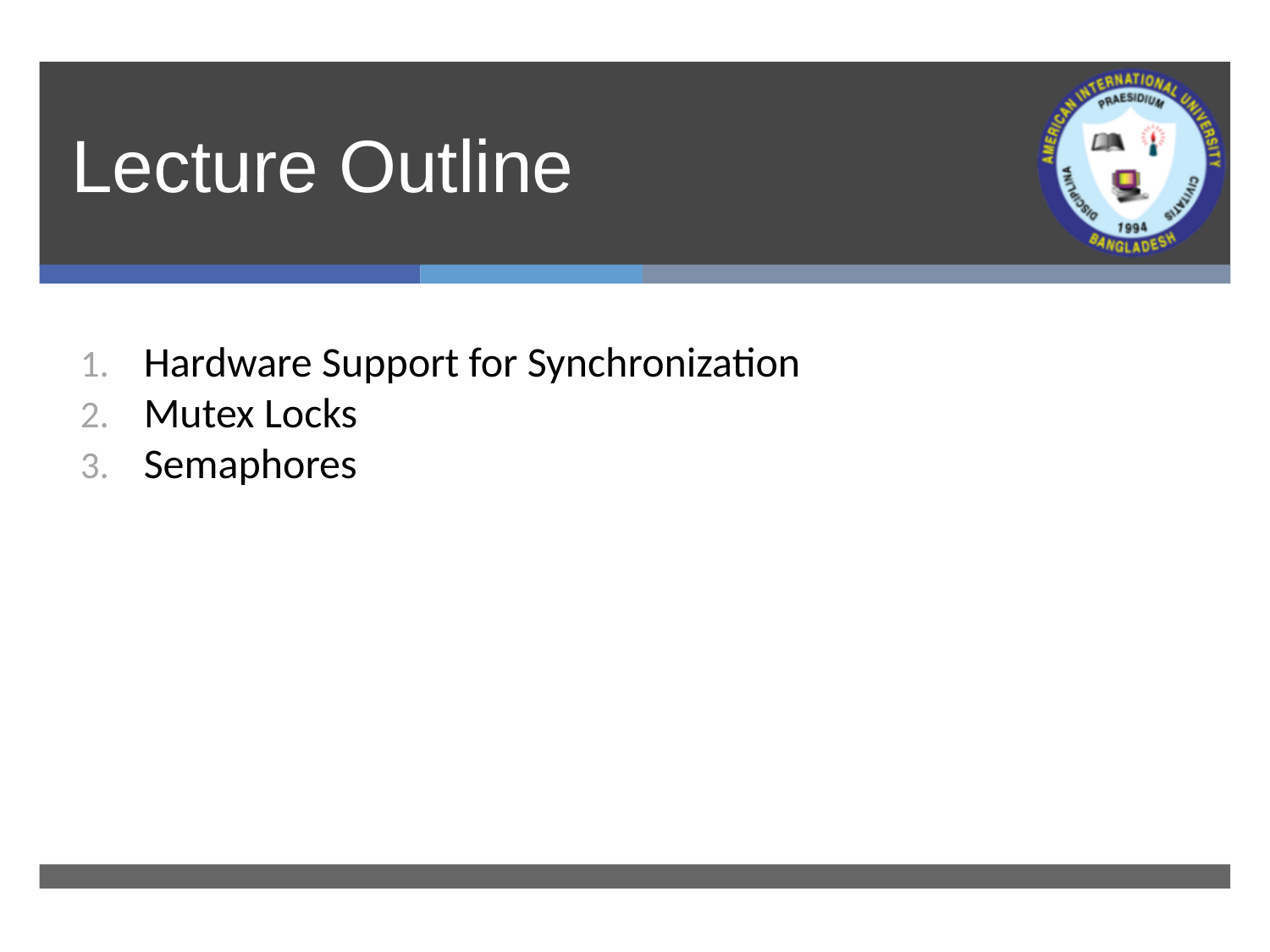

# Lecture Outline
Hardware Support for Synchronization
Mutex Locks
Semaphores